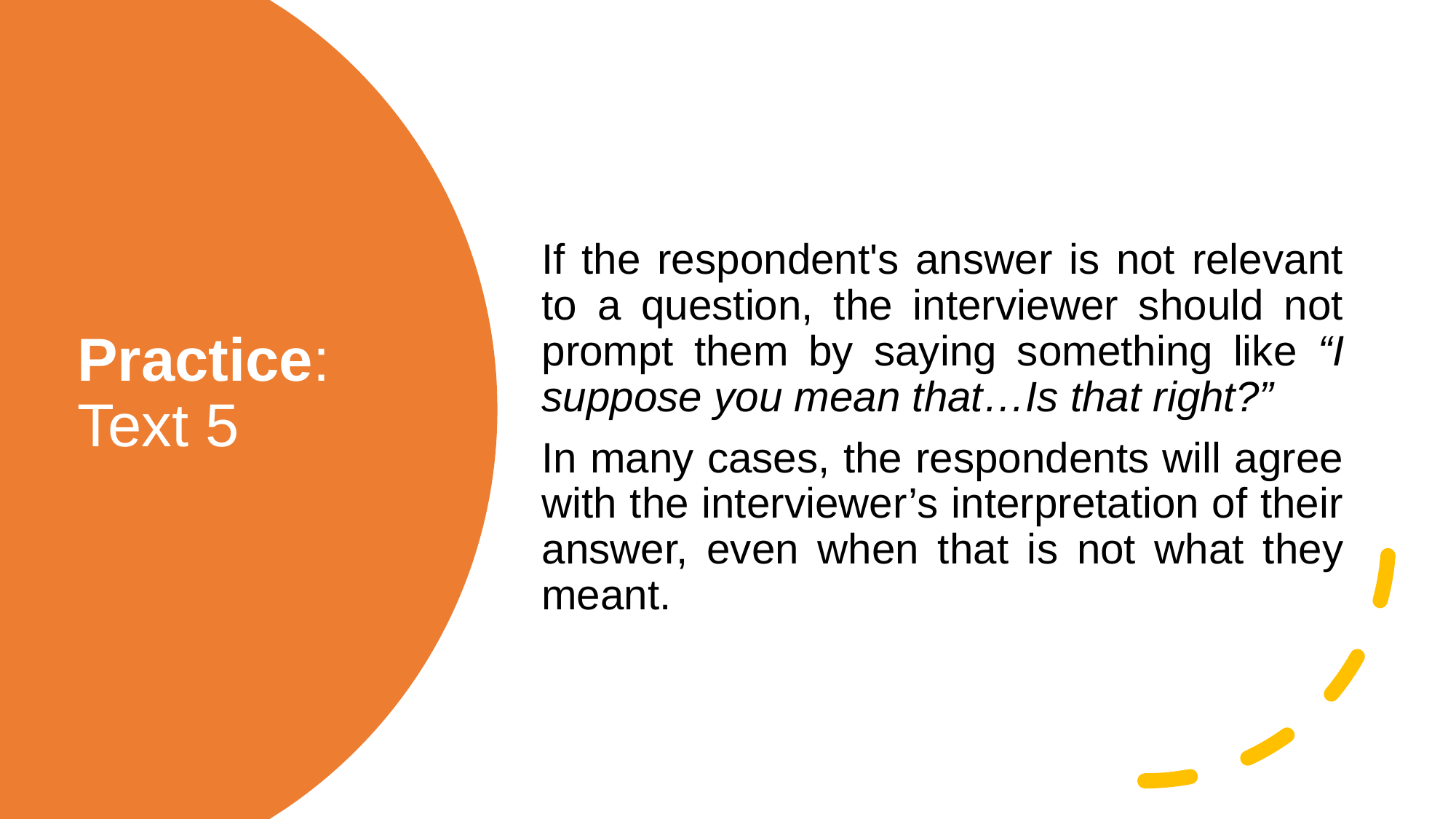

If the respondent's answer is not relevant to a question, the interviewer should not prompt them by saying something like “I suppose you mean that…Is that right?”
In many cases, the respondents will agree with the interviewer’s interpretation of their answer, even when that is not what they meant.
# Practice: Text 5